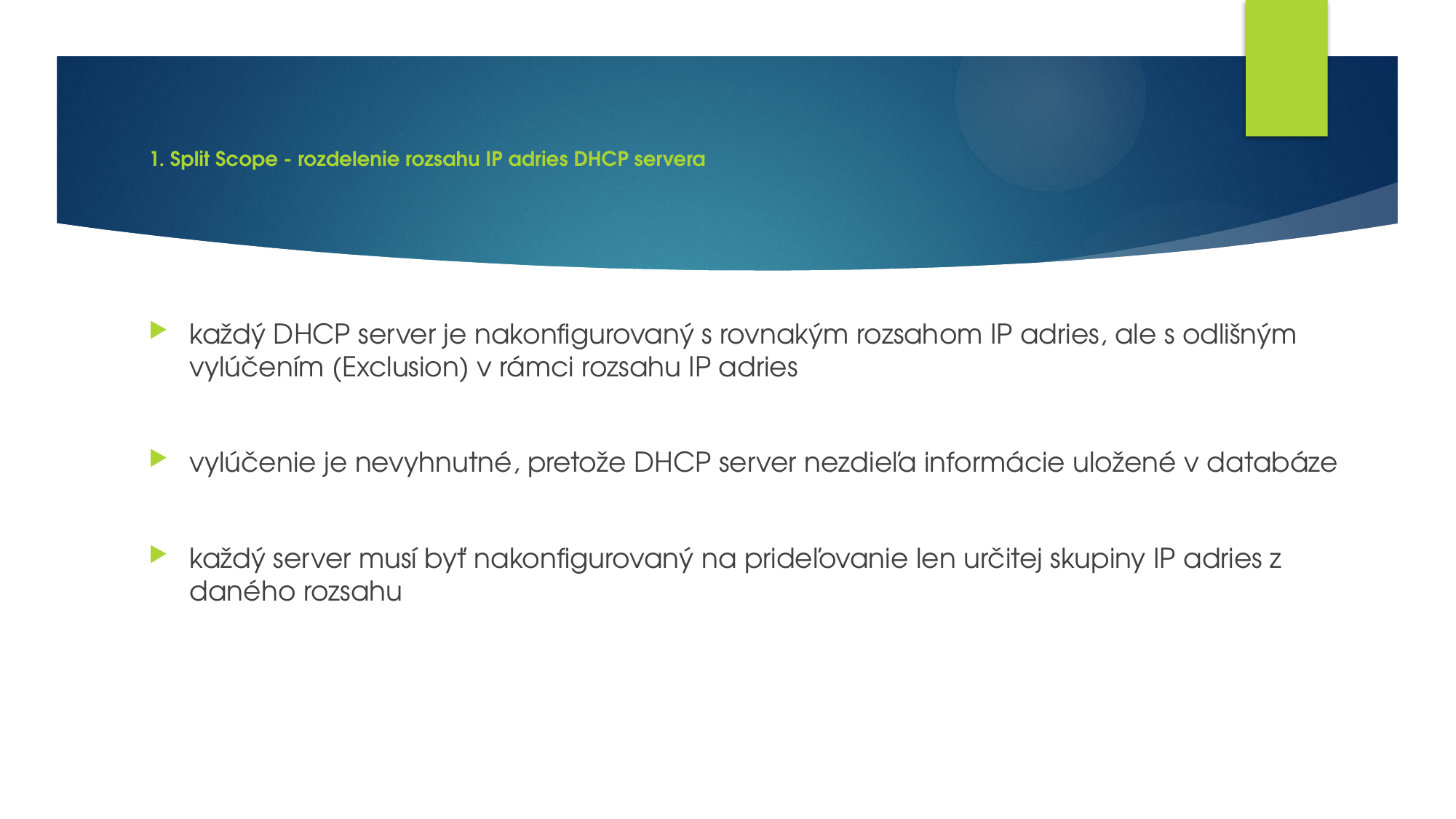

# 1. Split Scope - rozdelenie rozsahu IP adries DHCP servera
každý DHCP server je nakonfigurovaný s rovnakým rozsahom IP adries, ale s odlišným vylúčením (Exclusion) v rámci rozsahu IP adries

vylúčenie je nevyhnutné, pretože DHCP server nezdieľa informácie uložené v databáze

každý server musí byť nakonfigurovaný na prideľovanie len určitej skupiny IP adries z daného rozsahu